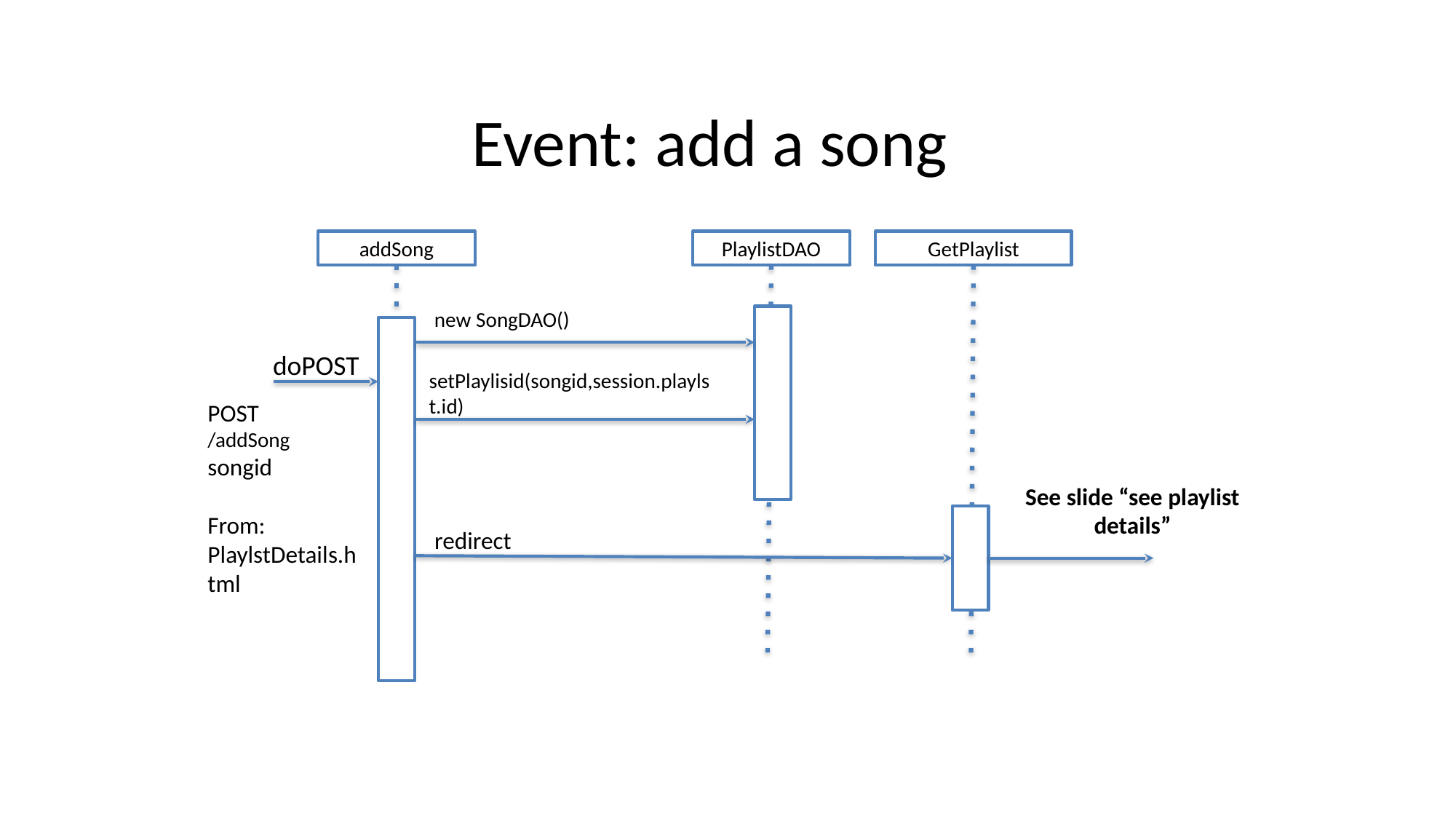

Event: add a song
addSong
PlaylistDAO
GetPlaylist
new SongDAO()

doPOST
setPlaylisid(songid,session.playlst.id)
POST
/addSong
songid

From:
PlaylstDetails.html
See slide “see playlist details”

redirect